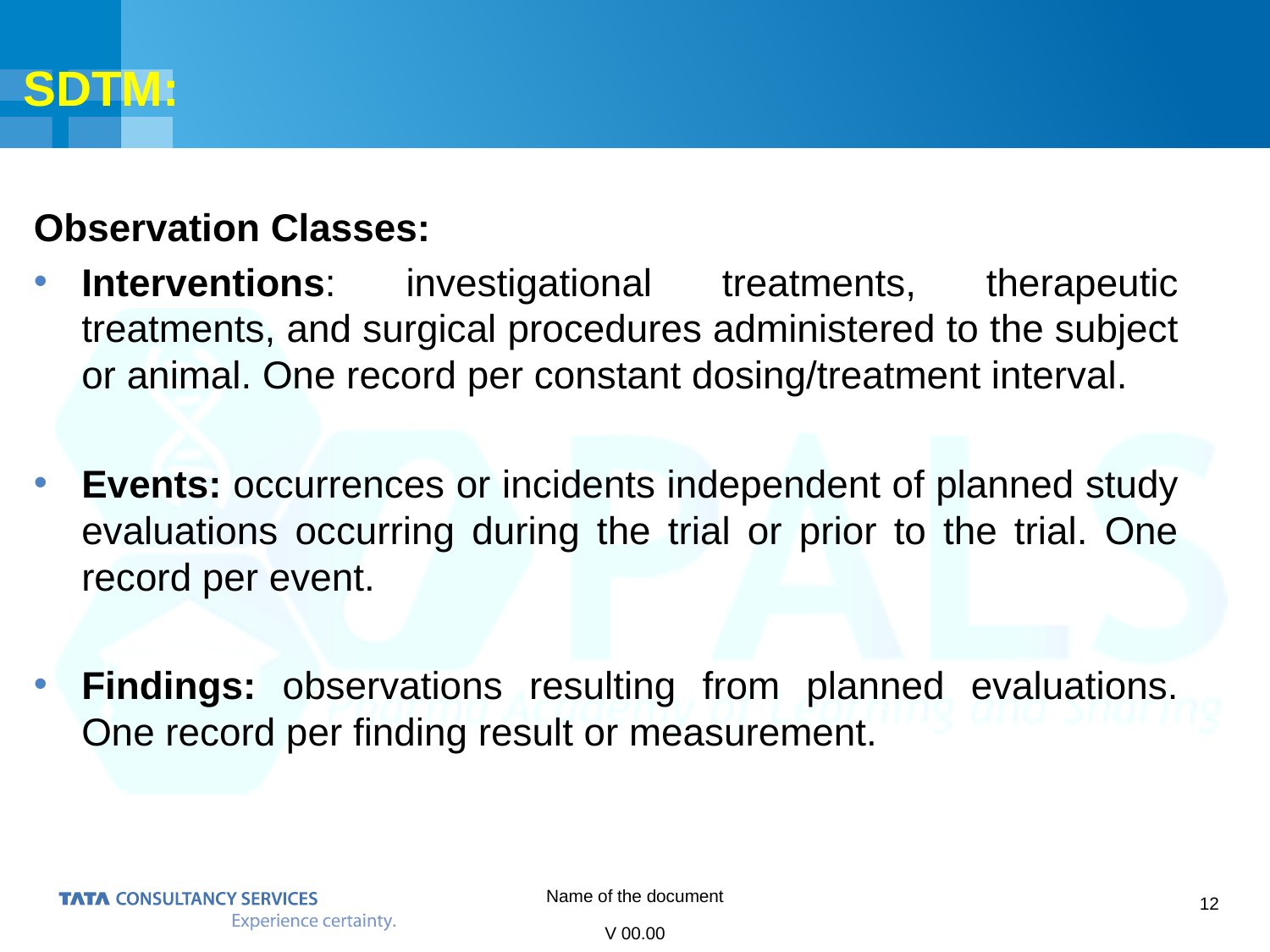

# SDTM:
Observation Classes:
Interventions: investigational treatments, therapeutic treatments, and surgical procedures administered to the subject or animal. One record per constant dosing/treatment interval.

Events: occurrences or incidents independent of planned study evaluations occurring during the trial or prior to the trial. One record per event.

Findings: observations resulting from planned evaluations. One record per finding result or measurement.